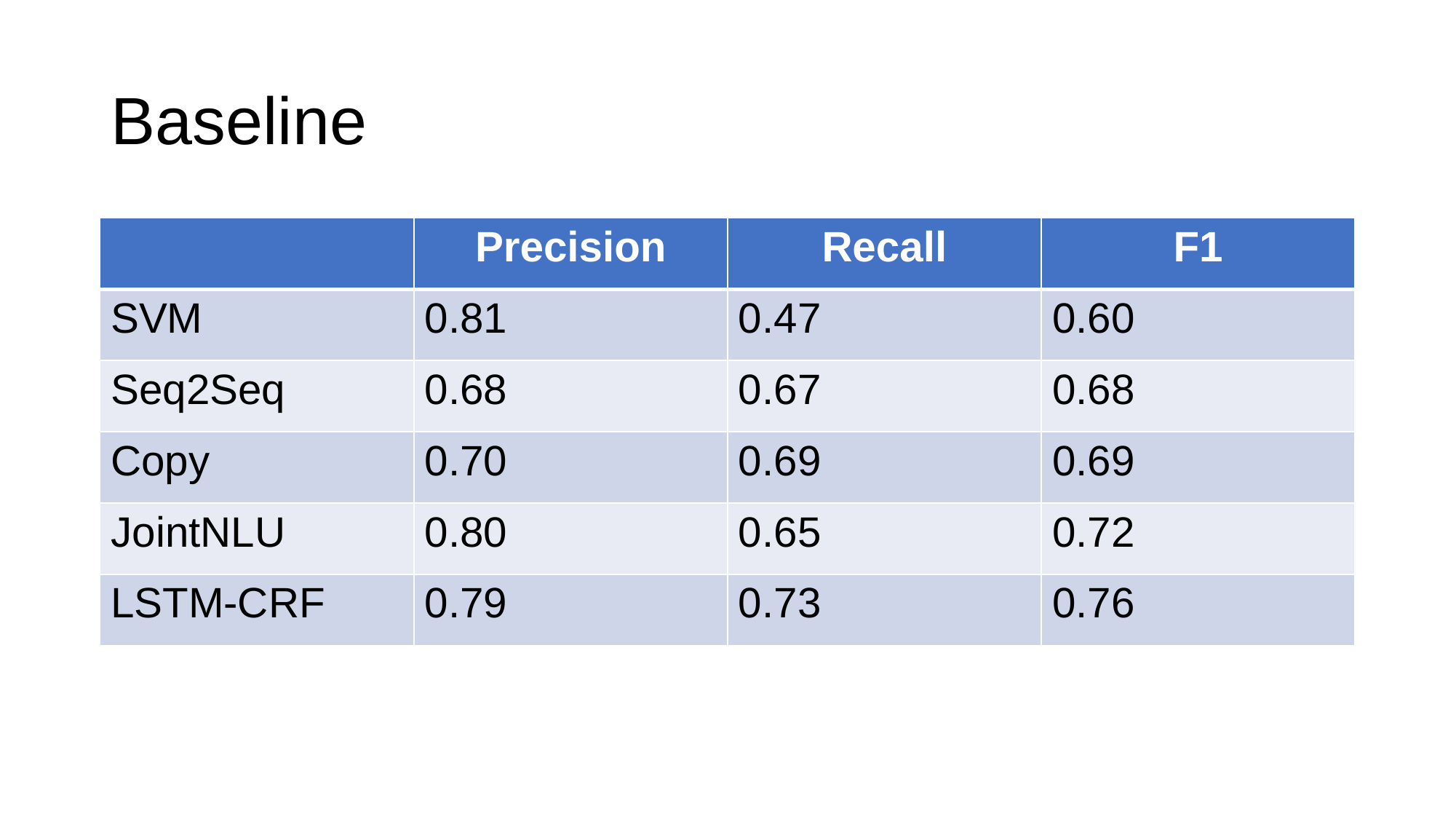

# Baseline
|  | Precision | Recall | F1 |
| --- | --- | --- | --- |
| SVM | 0.81 | 0.47 | 0.60 |
| Seq2Seq | 0.68 | 0.67 | 0.68 |
| Copy | 0.70 | 0.69 | 0.69 |
| JointNLU | 0.80 | 0.65 | 0.72 |
| LSTM-CRF | 0.79 | 0.73 | 0.76 |